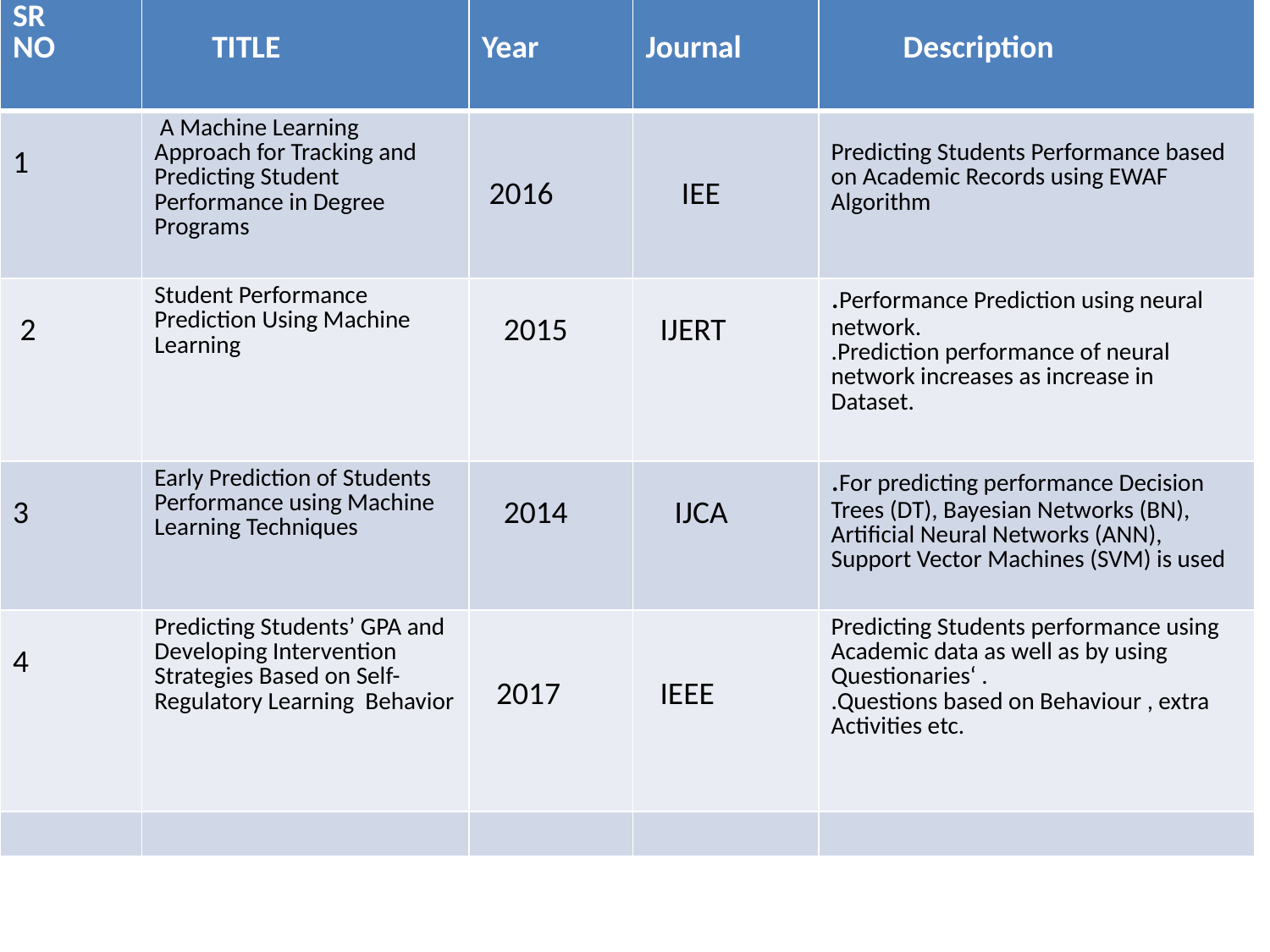

| SR NO | TITLE | Year | Journal | Description |
| --- | --- | --- | --- | --- |
| 1 | A Machine Learning Approach for Tracking and Predicting Student Performance in Degree Programs | 2016 | IEE | Predicting Students Performance based on Academic Records using EWAF Algorithm |
| 2 | Student Performance Prediction Using Machine Learning | 2015 | IJERT | .Performance Prediction using neural network. .Prediction performance of neural network increases as increase in Dataset. |
| 3 | Early Prediction of Students Performance using Machine Learning Techniques | 2014 | IJCA | .For predicting performance Decision Trees (DT), Bayesian Networks (BN), Artificial Neural Networks (ANN), Support Vector Machines (SVM) is used |
| 4 | Predicting Students’ GPA and Developing Intervention Strategies Based on Self-Regulatory Learning Behavior | 2017 | IEEE | Predicting Students performance using Academic data as well as by using Questionaries‘ . .Questions based on Behaviour , extra Activities etc. |
|  |  |  |  |  |
#